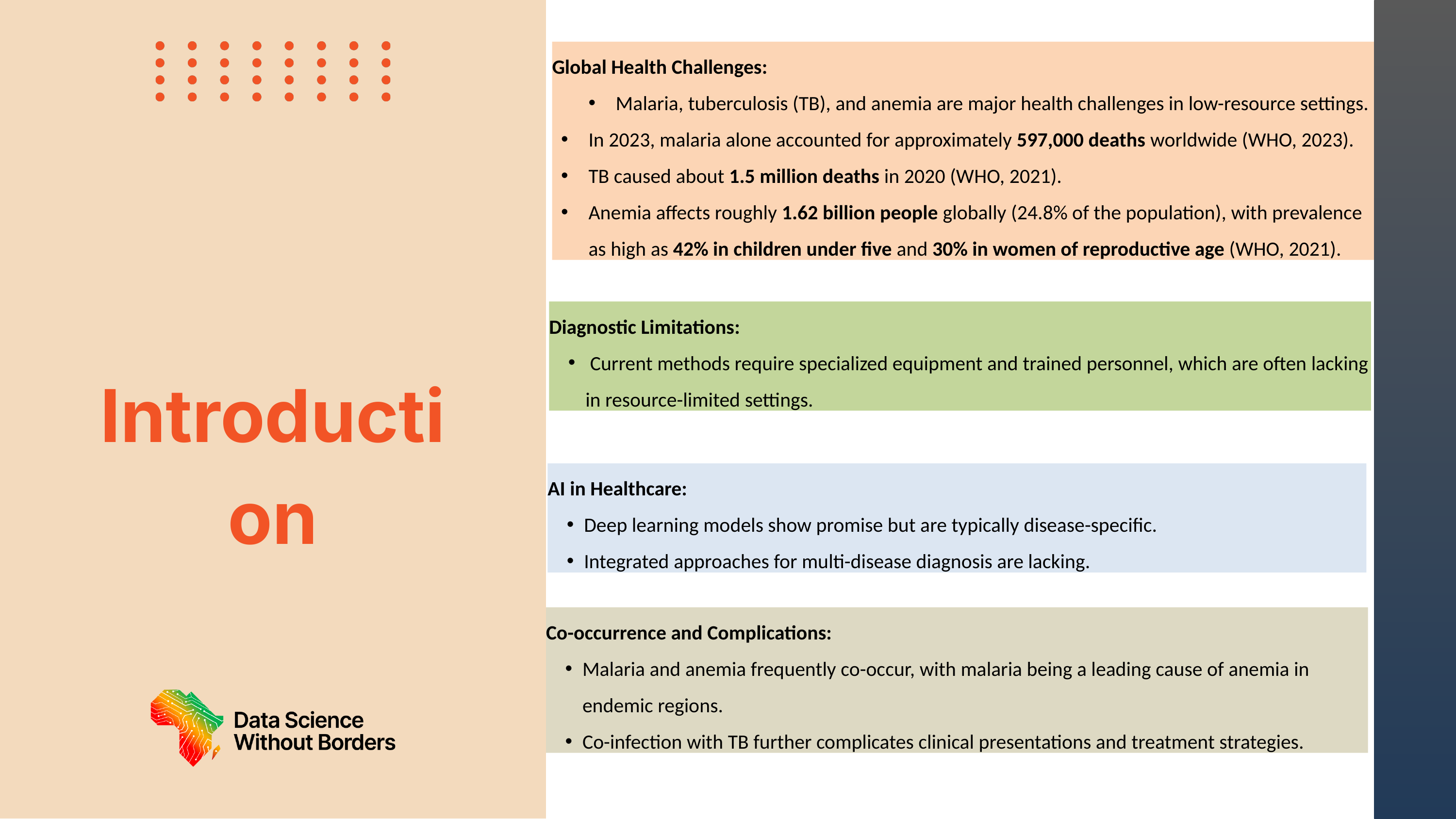

Global Health Challenges:
Malaria, tuberculosis (TB), and anemia are major health challenges in low-resource settings.
In 2023, malaria alone accounted for approximately 597,000 deaths worldwide (WHO, 2023).
TB caused about 1.5 million deaths in 2020 (WHO, 2021).
Anemia affects roughly 1.62 billion people globally (24.8% of the population), with prevalence as high as 42% in children under five and 30% in women of reproductive age (WHO, 2021).
Diagnostic Limitations:
 Current methods require specialized equipment and trained personnel, which are often lacking in resource-limited settings.
Introduction
AI in Healthcare:
Deep learning models show promise but are typically disease-specific.
Integrated approaches for multi-disease diagnosis are lacking.
Co-occurrence and Complications:
Malaria and anemia frequently co-occur, with malaria being a leading cause of anemia in endemic regions.
Co-infection with TB further complicates clinical presentations and treatment strategies.